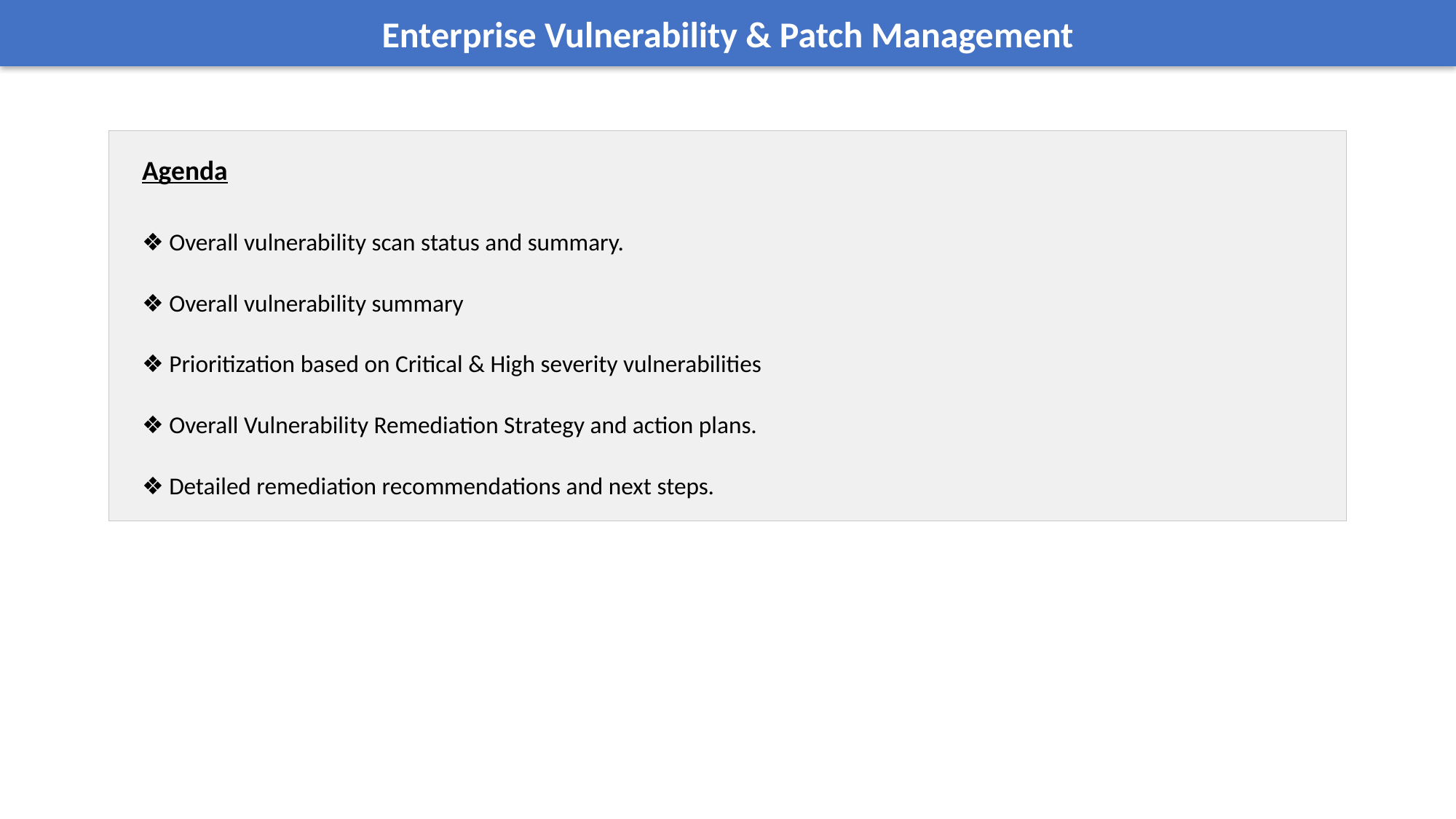

Enterprise Vulnerability & Patch Management
Agenda
❖ Overall vulnerability scan status and summary.
❖ Overall vulnerability summary
❖ Prioritization based on Critical & High severity vulnerabilities
❖ Overall Vulnerability Remediation Strategy and action plans.
❖ Detailed remediation recommendations and next steps.